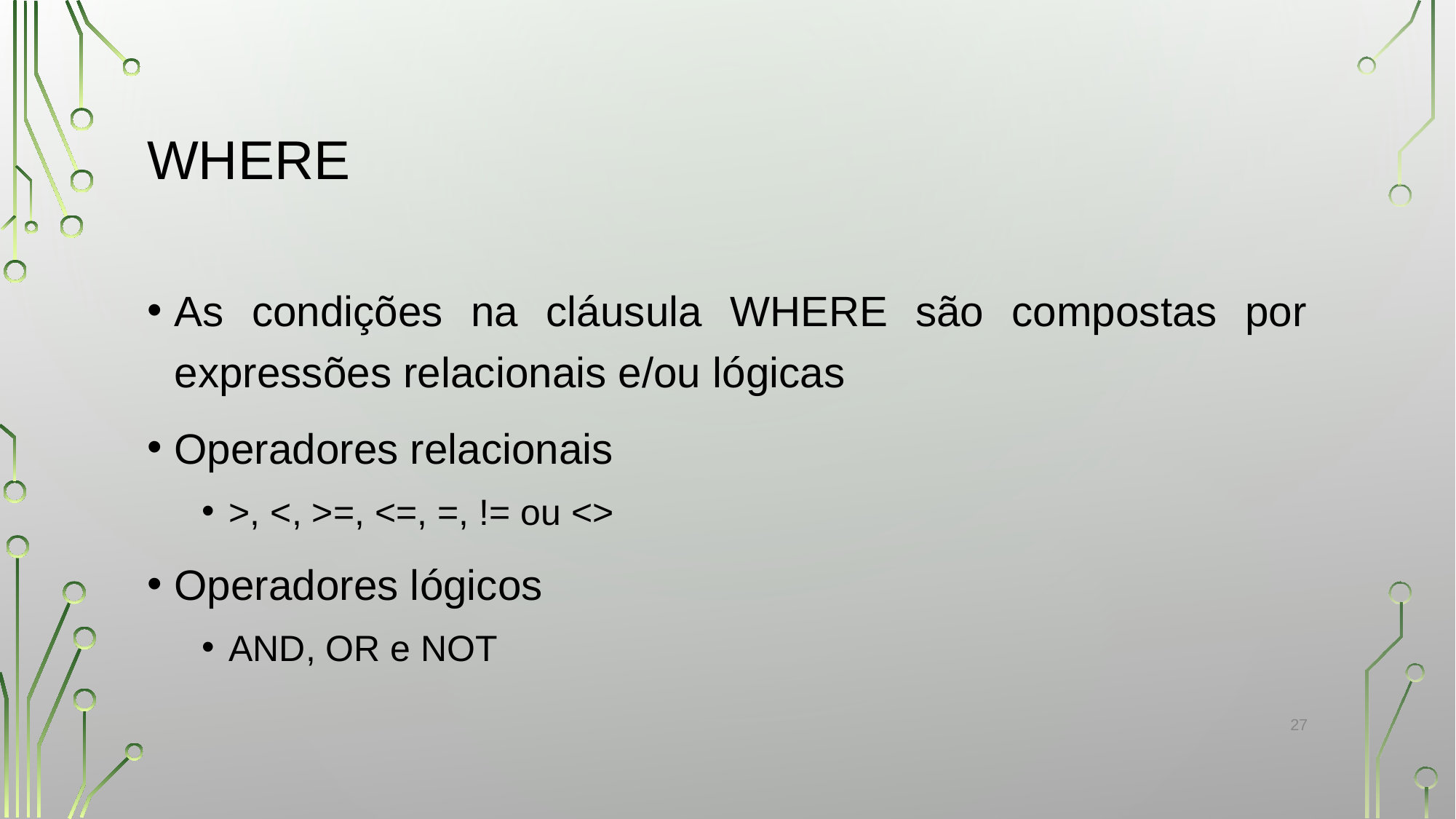

# WHERE
As condições na cláusula WHERE são compostas por expressões relacionais e/ou lógicas
Operadores relacionais
>, <, >=, <=, =, != ou <>
Operadores lógicos
AND, OR e NOT
27